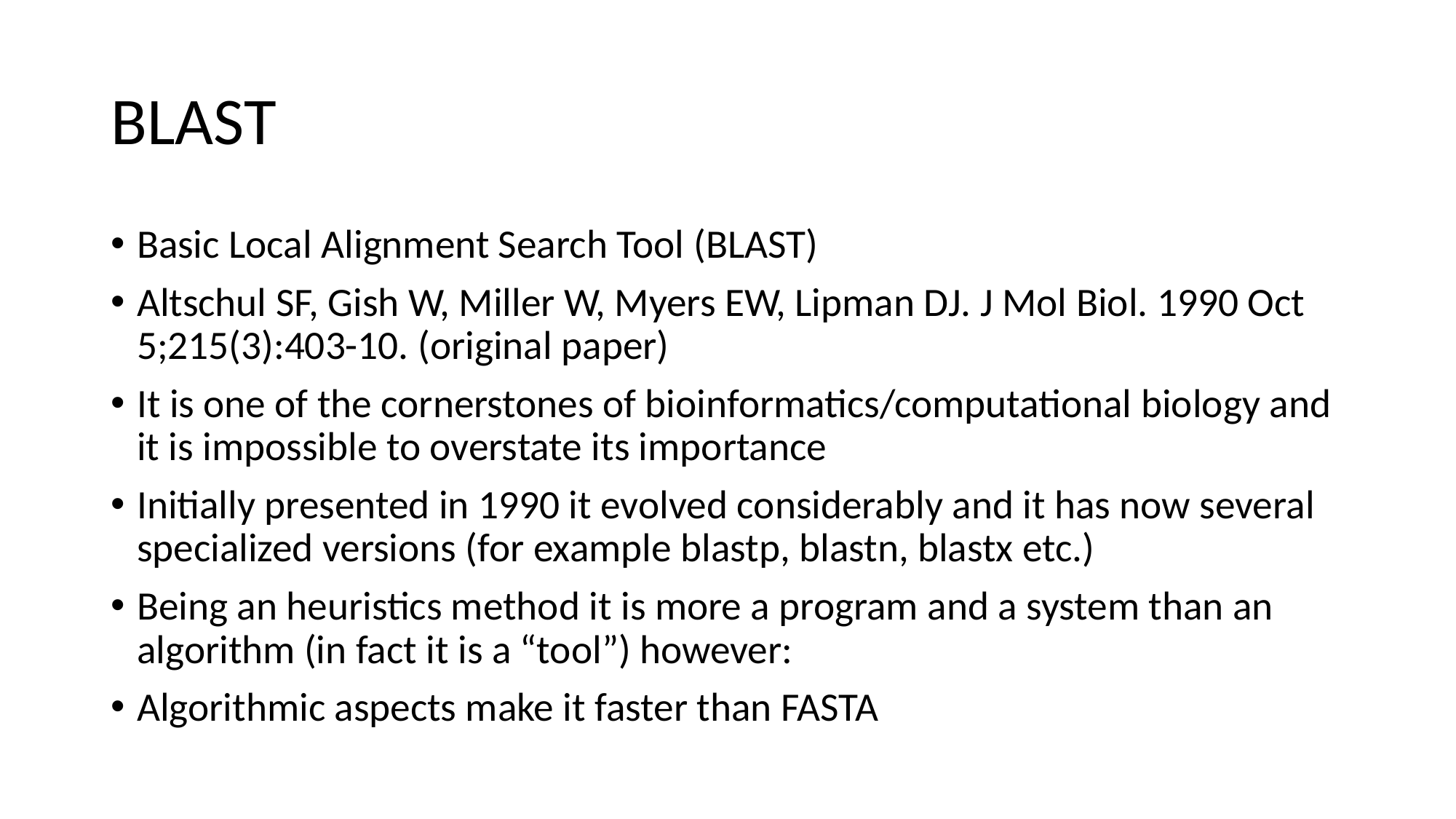

# BLAST
Basic Local Alignment Search Tool (BLAST)
Altschul SF, Gish W, Miller W, Myers EW, Lipman DJ. J Mol Biol. 1990 Oct 5;215(3):403-10. (original paper)
It is one of the cornerstones of bioinformatics/computational biology and it is impossible to overstate its importance
Initially presented in 1990 it evolved considerably and it has now several specialized versions (for example blastp, blastn, blastx etc.)
Being an heuristics method it is more a program and a system than an algorithm (in fact it is a “tool”) however:
Algorithmic aspects make it faster than FASTA